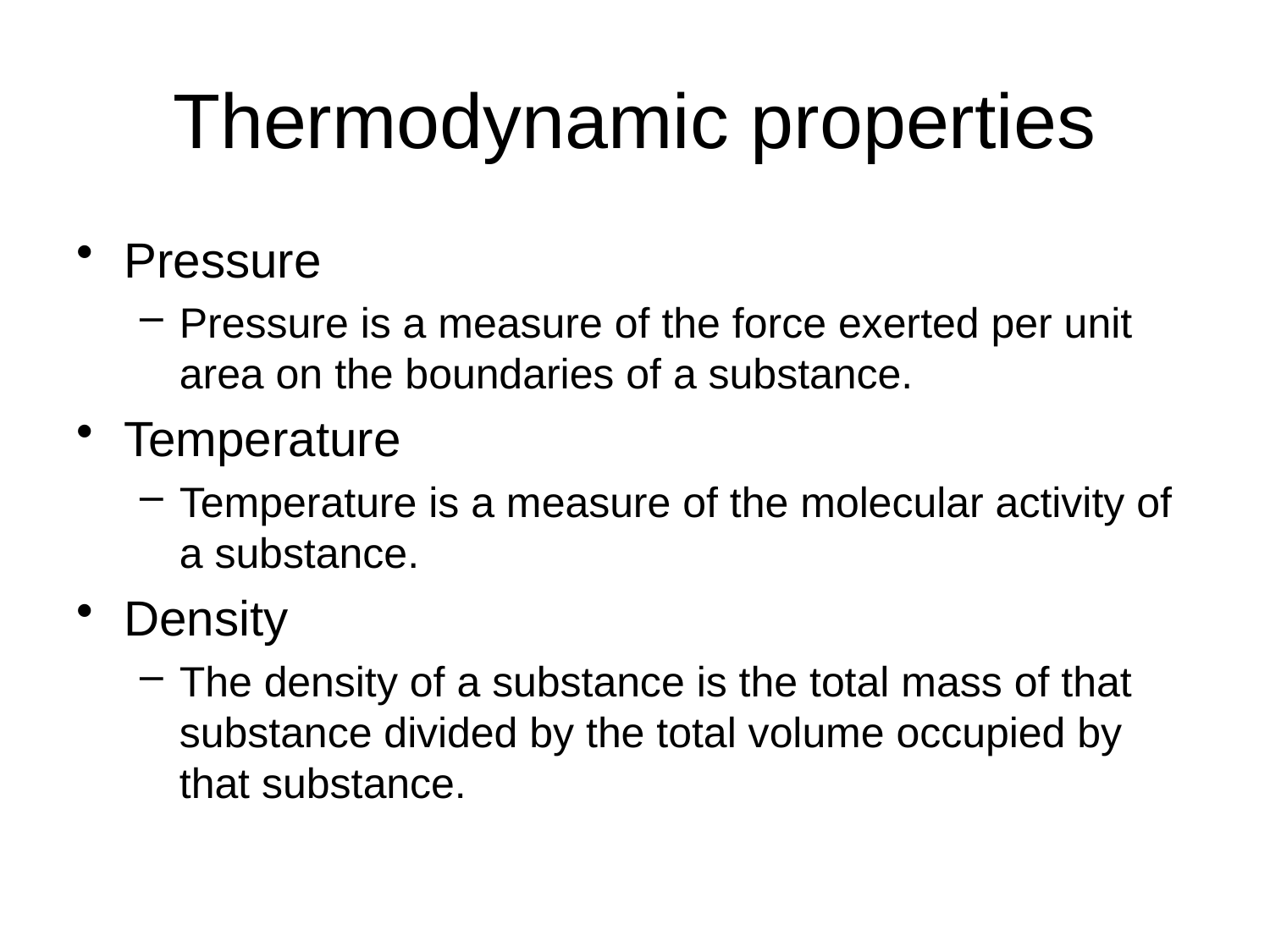

# Thermodynamic properties
Pressure
Pressure is a measure of the force exerted per unit area on the boundaries of a substance.
Temperature
Temperature is a measure of the molecular activity of a substance.
Density
The density of a substance is the total mass of that substance divided by the total volume occupied by that substance.